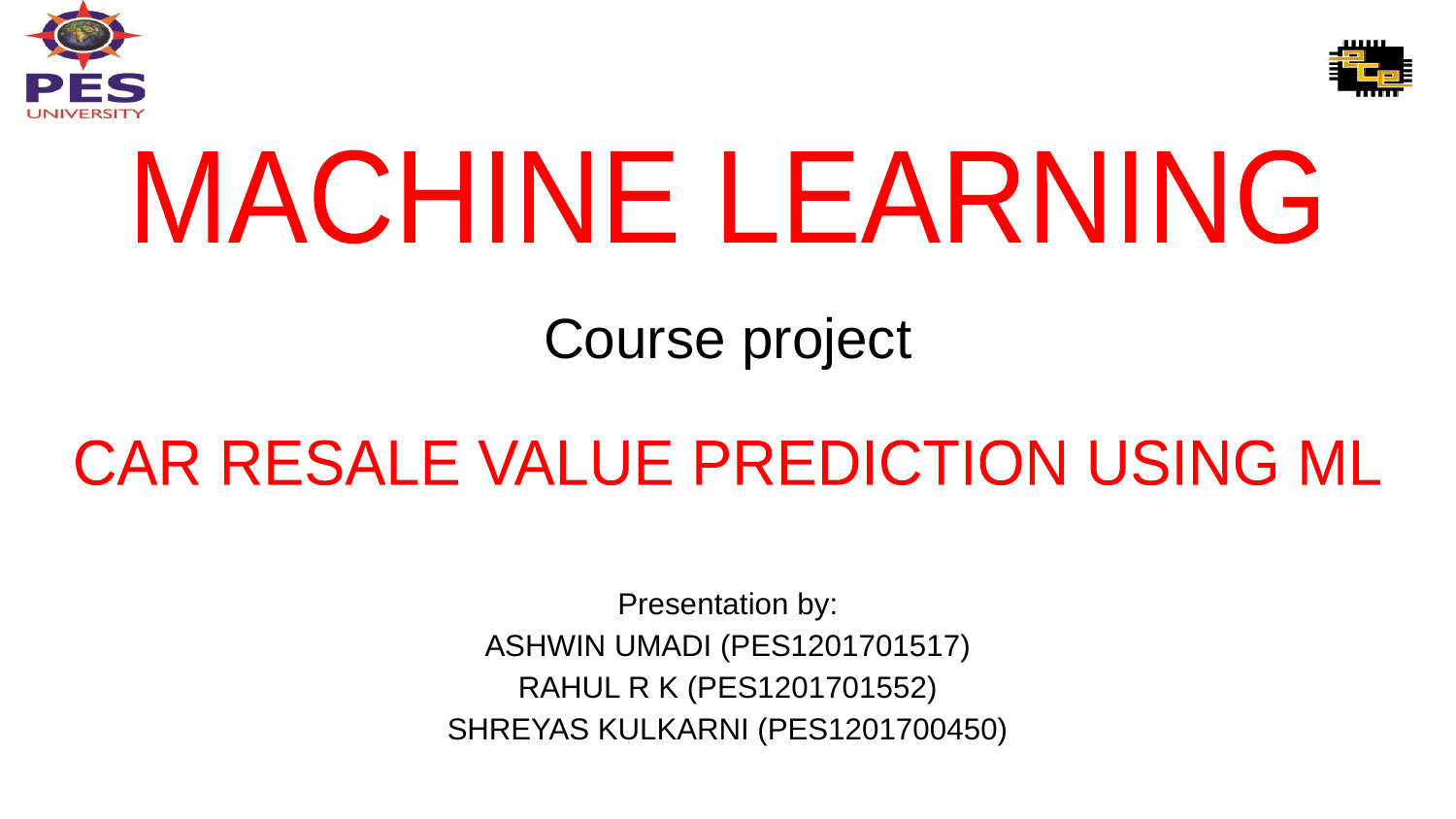

MACHINE LEARNING
Course project

Presentation by:
ASHWIN UMADI (PES1201701517)
RAHUL R K (PES1201701552)
SHREYAS KULKARNI (PES1201700450)

CAR RESALE VALUE PREDICTION USING ML